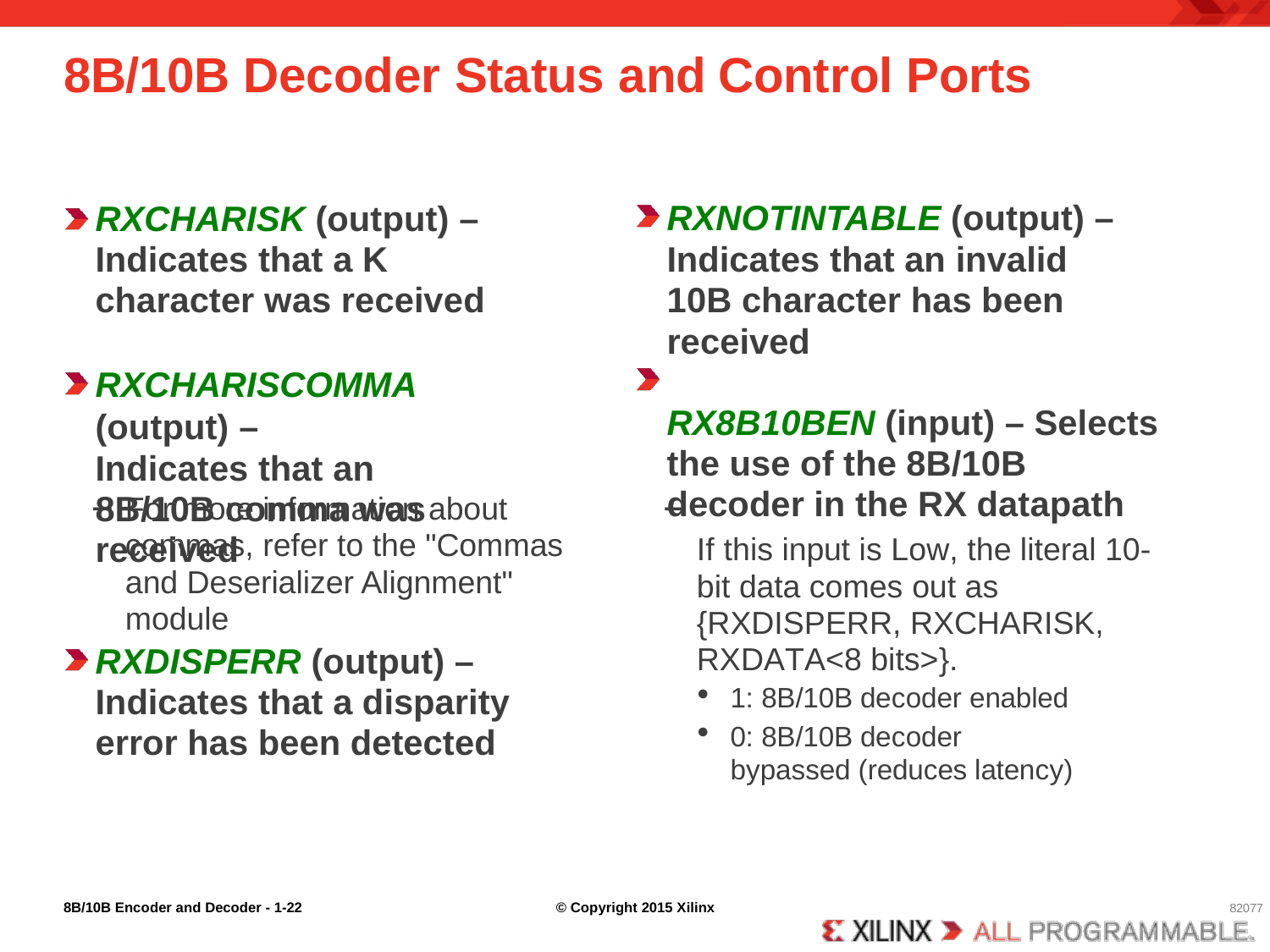

# 8B/10B Decoder Status and Control Ports

1-22
27394**slide
RXCHARISK (output) – Indicates that a K character was received

RXCHARISCOMMA (output) –
Indicates that an 8B/10B comma was received
RXNOTINTABLE (output) –
Indicates that an invalid 10B character has been received

RX8B10BEN (input) – Selects the use of the 8B/10B decoder in the RX datapath
If this input is Low, the literal 10-bit data comes out as {RXDISPERR, RXCHARISK, RXDATA<8 bits>}.
1: 8B/10B decoder enabled
0: 8B/10B decoder bypassed (reduces latency)

For more information about commas, refer to the "Commas and Deserializer Alignment" module
—
—
RXDISPERR (output) – Indicates that a disparity error has been detected

8B/10B Encoder and Decoder - 1-22
© Copyright 2015 Xilinx
82077